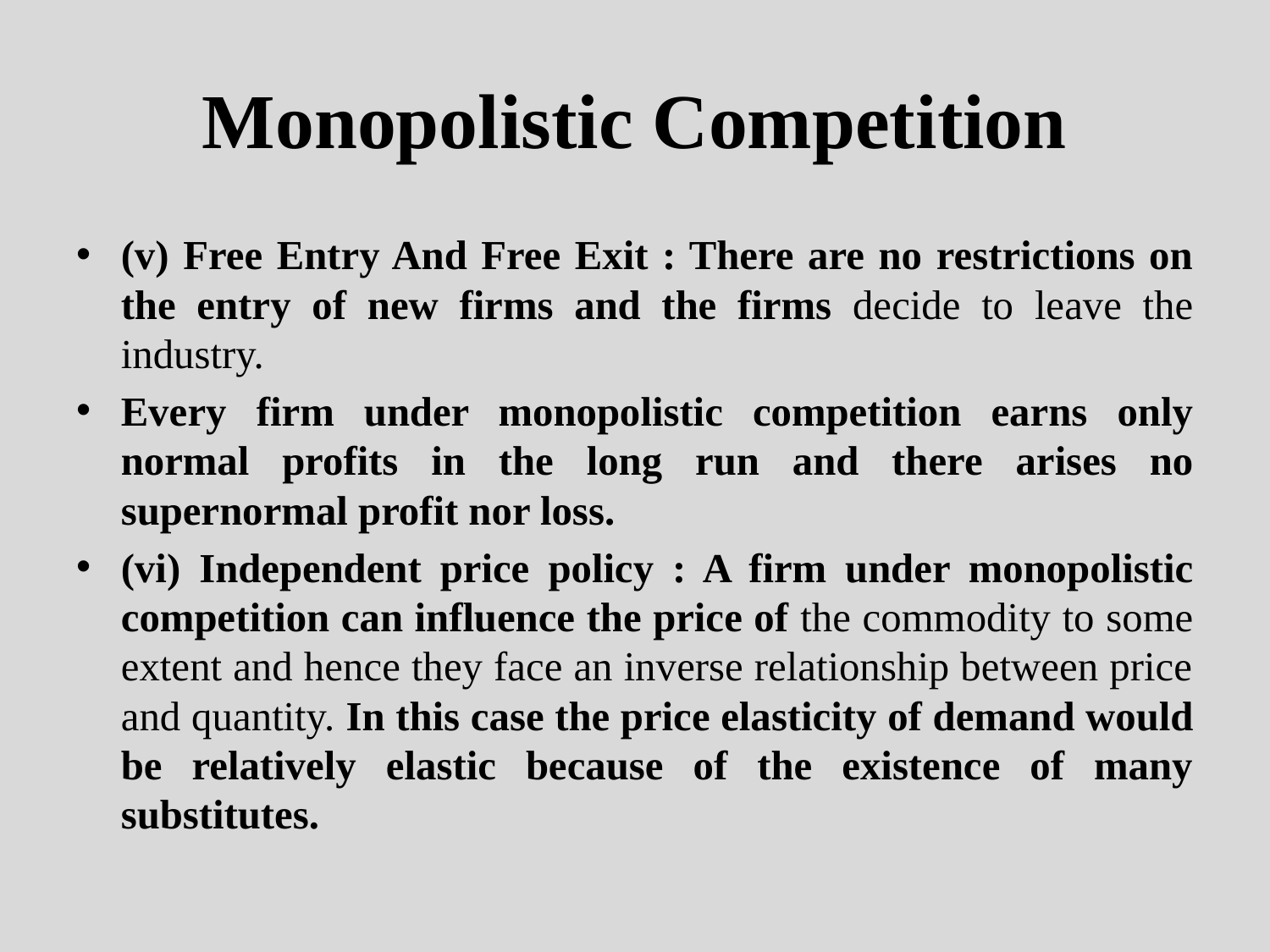

# Monopolistic Competition
(v) Free Entry And Free Exit : There are no restrictions on the entry of new firms and the firms decide to leave the industry.
Every firm under monopolistic competition earns only normal profits in the long run and there arises no supernormal profit nor loss.
(vi) Independent price policy : A firm under monopolistic competition can influence the price of the commodity to some extent and hence they face an inverse relationship between price and quantity. In this case the price elasticity of demand would be relatively elastic because of the existence of many substitutes.